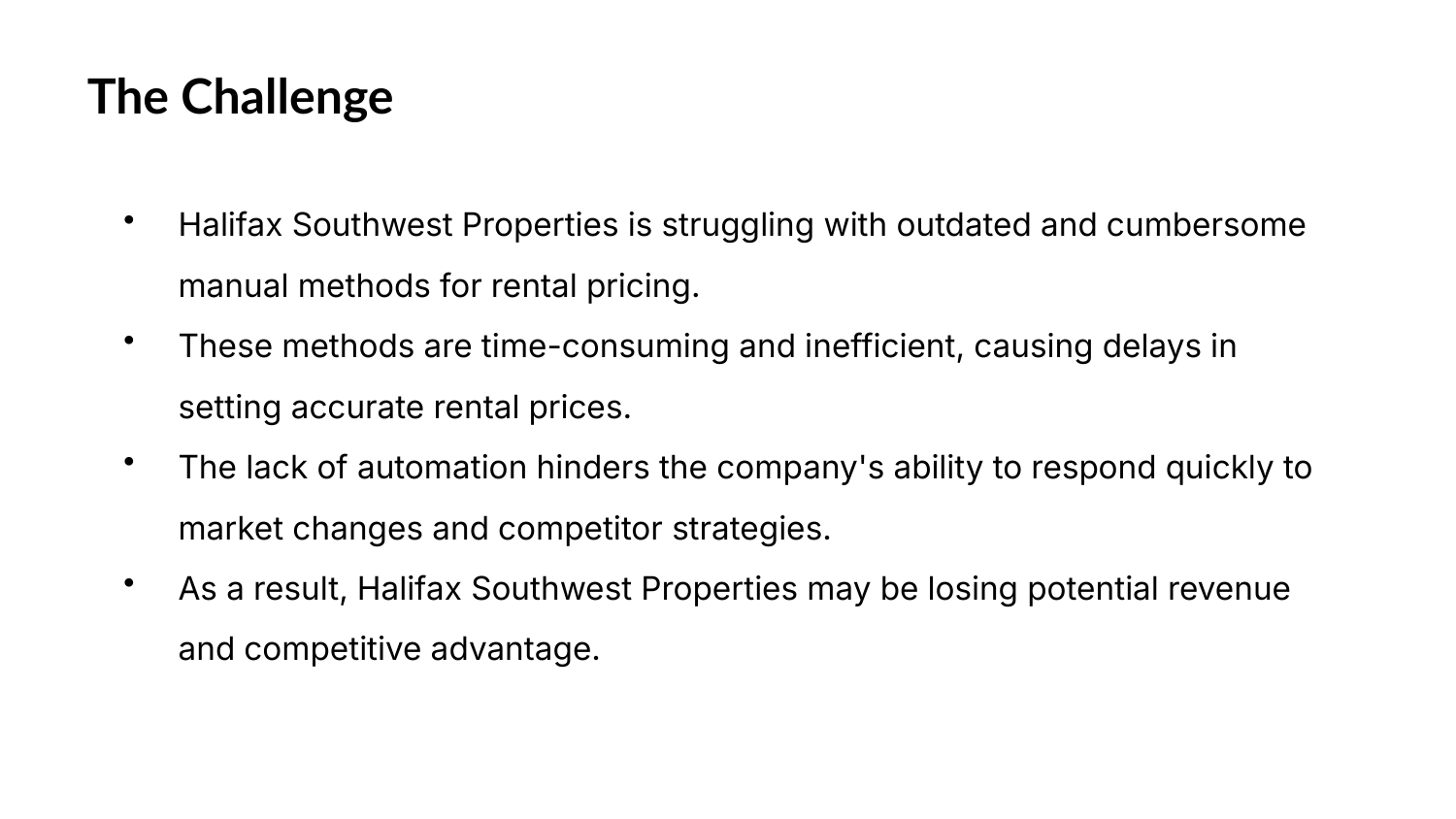

The Challenge
Halifax Southwest Properties is struggling with outdated and cumbersome manual methods for rental pricing.
These methods are time-consuming and inefficient, causing delays in setting accurate rental prices.
The lack of automation hinders the company's ability to respond quickly to market changes and competitor strategies.
As a result, Halifax Southwest Properties may be losing potential revenue and competitive advantage.